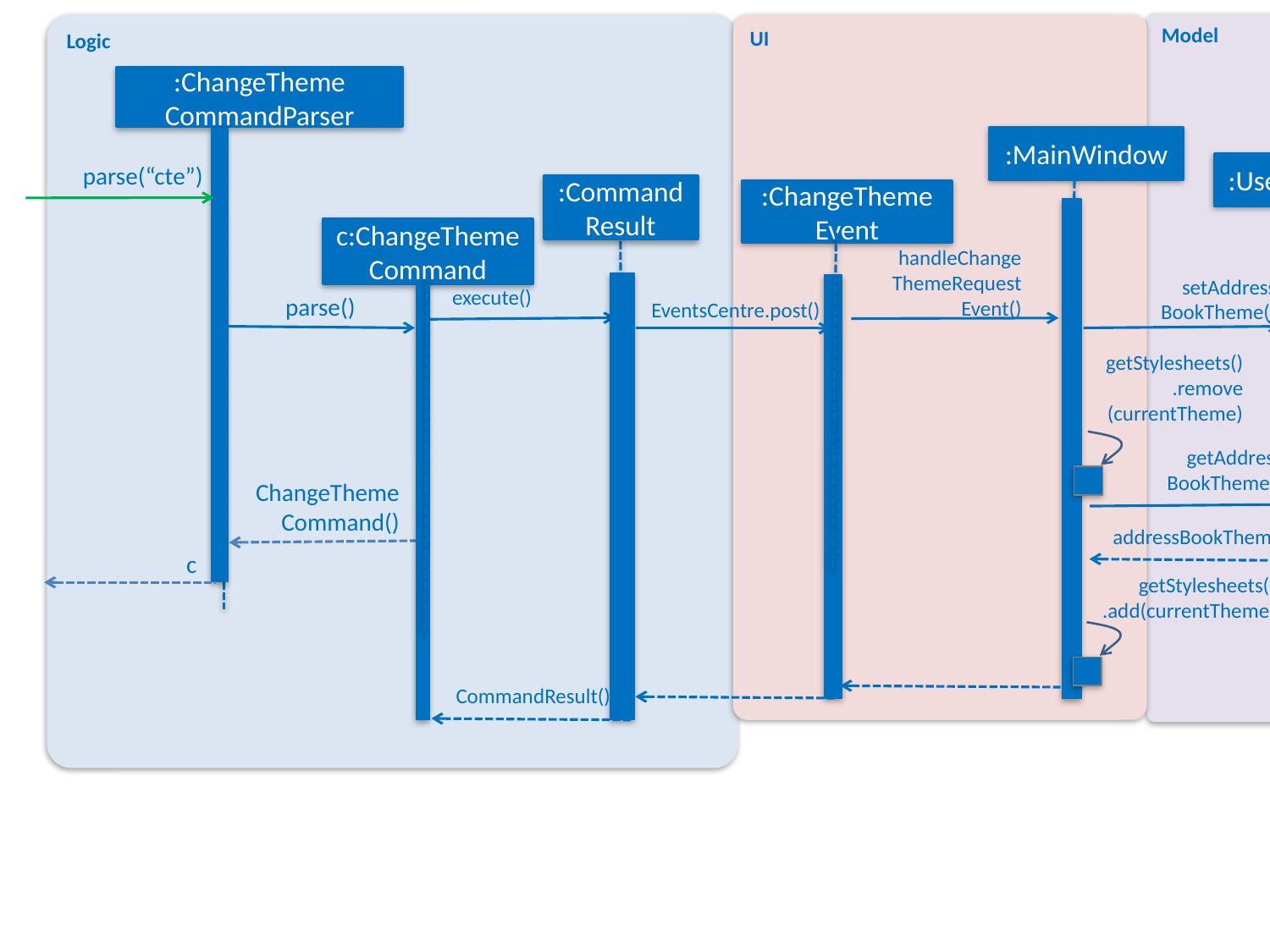

Model

UI

:MainWindow
:ChangeTheme
Event

handleChange
ThemeRequest
Event()

EventsCentre.post()
Logic
:ChangeTheme
CommandParser

:UserPrefs

setAddress
BookTheme()
parse(“cte”)
:CommandResult

execute()
c:ChangeTheme
Command

parse()
getStylesheets()
.remove
(currentTheme)

getStylesheets()
.add(currentTheme)

getAddress
BookTheme()
ChangeTheme
Command()
addressBookTheme
c
CommandResult()